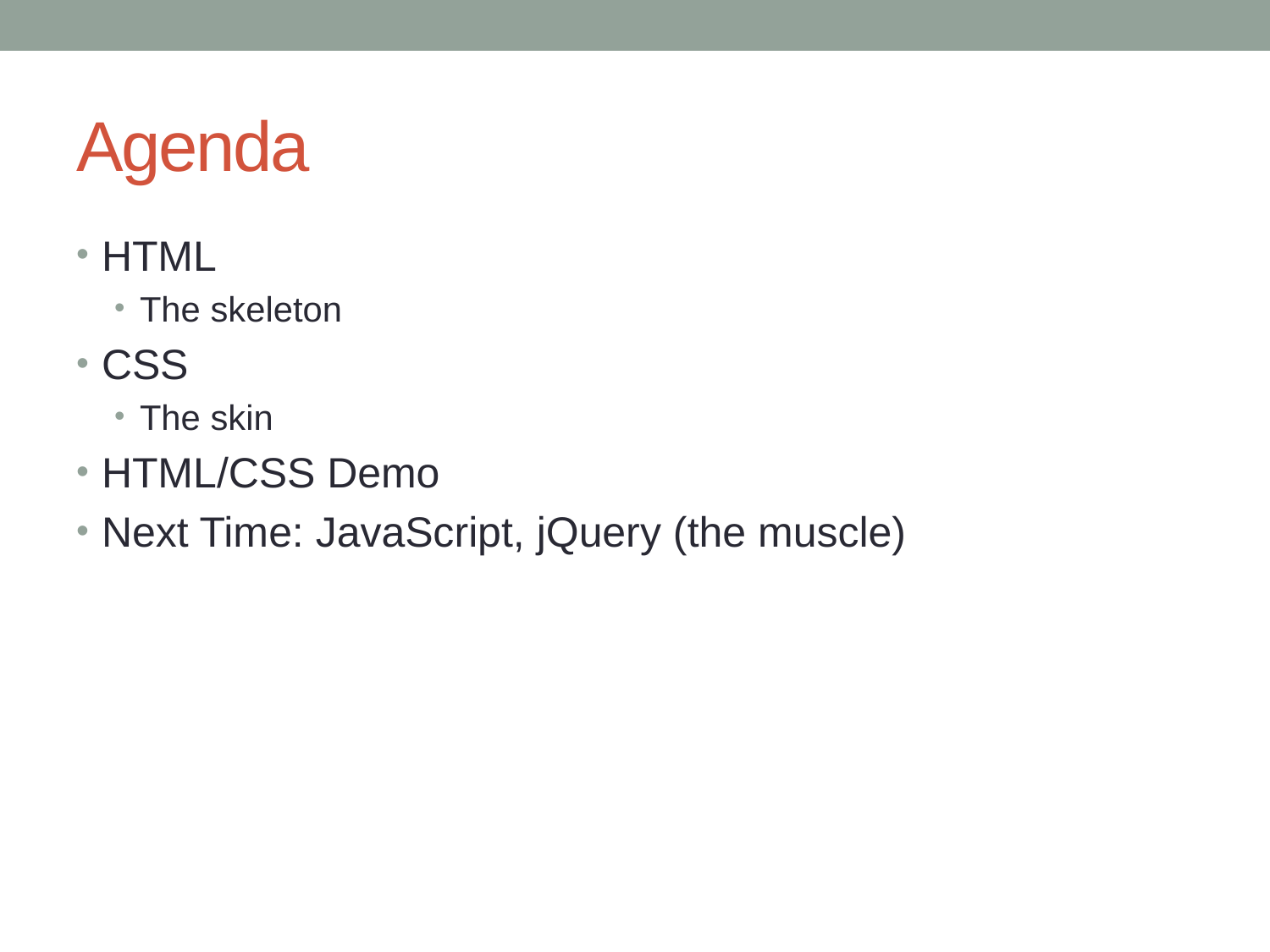

# Agenda
HTML
The skeleton
CSS
The skin
HTML/CSS Demo
Next Time: JavaScript, jQuery (the muscle)